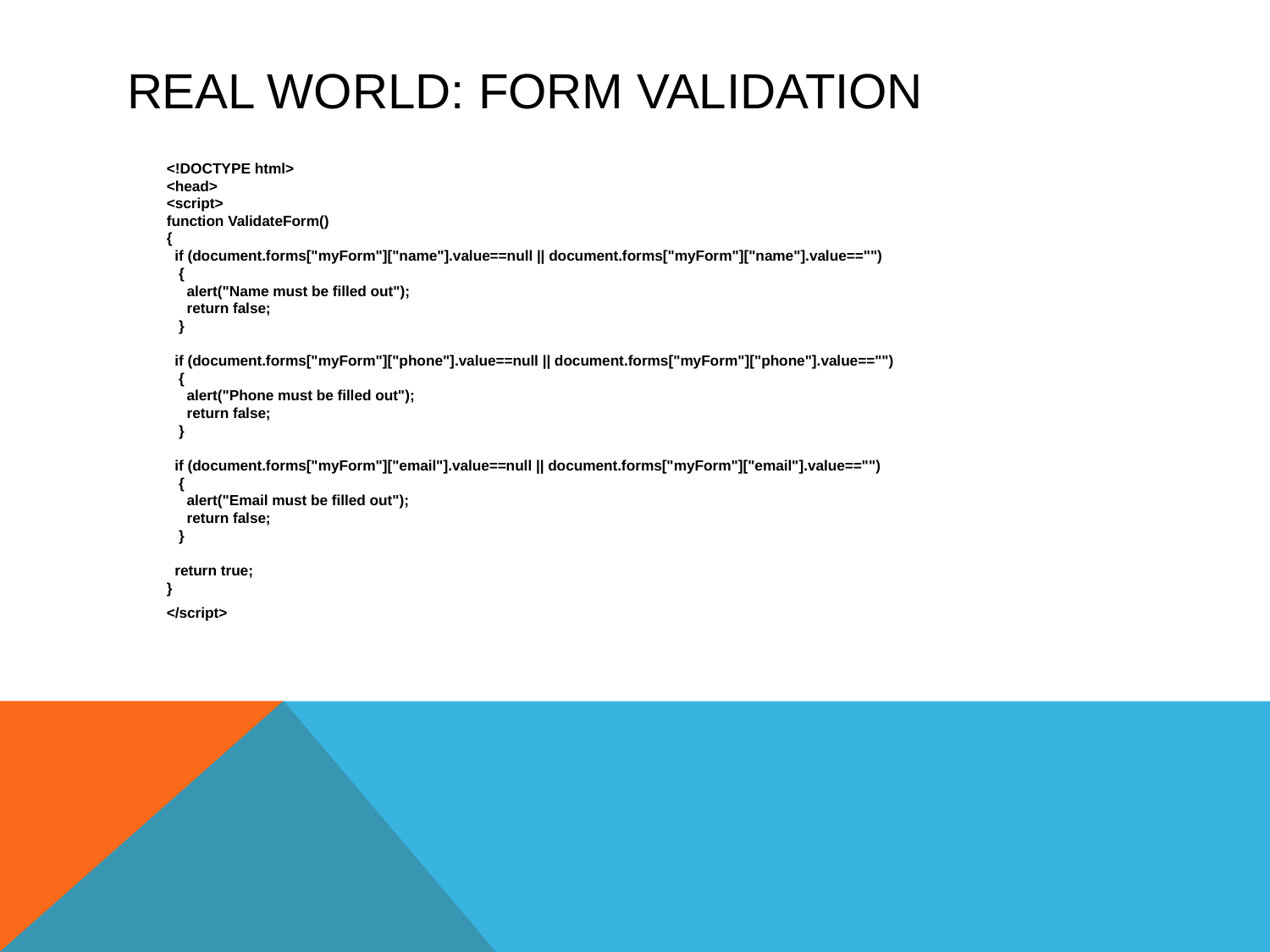

# Real world: form validation
	<!DOCTYPE html>
<head>
<script>
function ValidateForm()
{
  if (document.forms["myForm"]["name"].value==null || document.forms["myForm"]["name"].value=="")
   {
     alert("Name must be filled out");
     return false;
   }
  if (document.forms["myForm"]["phone"].value==null || document.forms["myForm"]["phone"].value=="")
   {
     alert("Phone must be filled out");
     return false;
   }
  if (document.forms["myForm"]["email"].value==null || document.forms["myForm"]["email"].value=="")
   {
     alert("Email must be filled out");
     return false;
   }
  return true;
}
	</script>